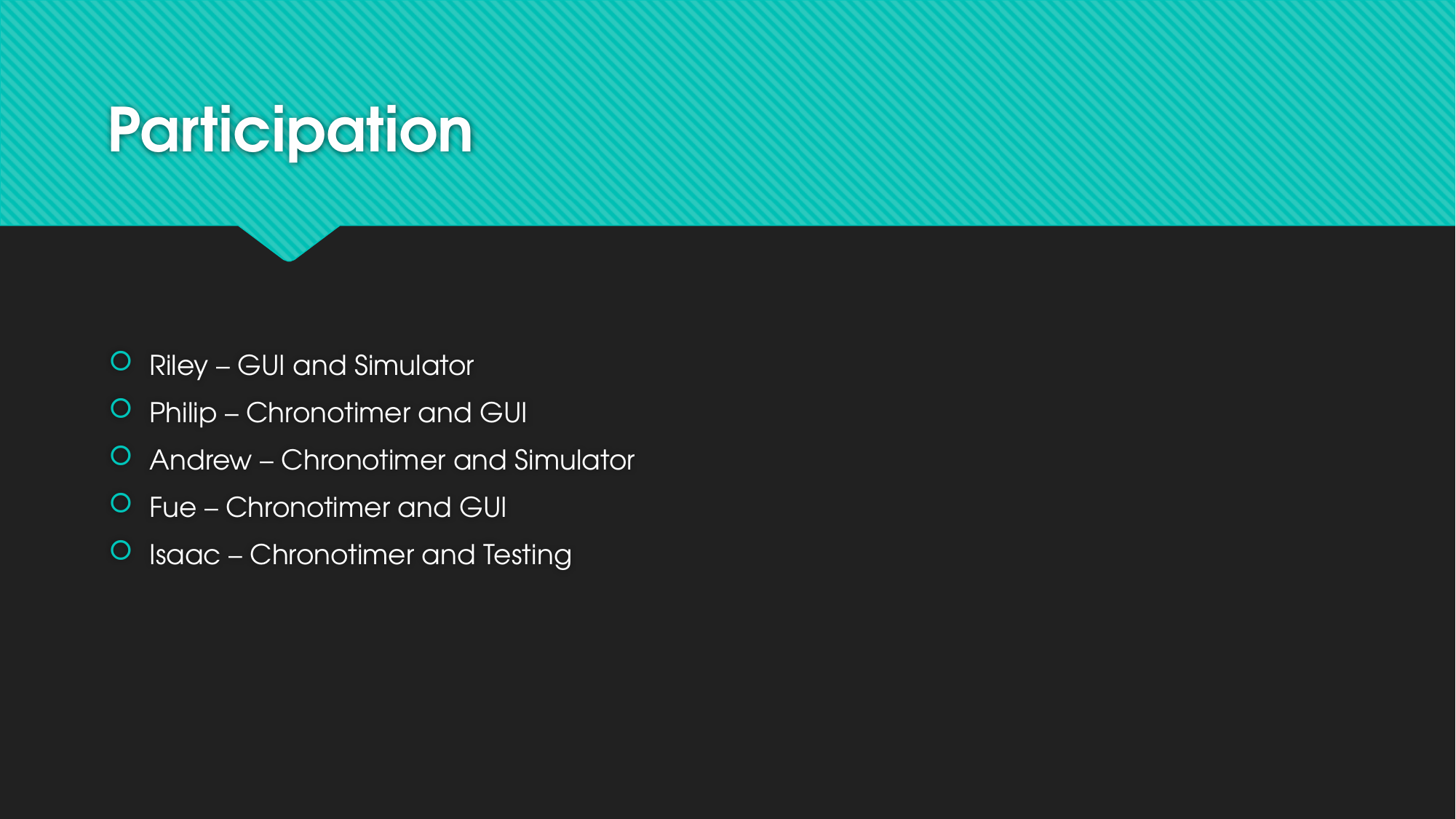

# Participation
Riley – GUI and Simulator
Philip – Chronotimer and GUI
Andrew – Chronotimer and Simulator
Fue – Chronotimer and GUI
Isaac – Chronotimer and Testing